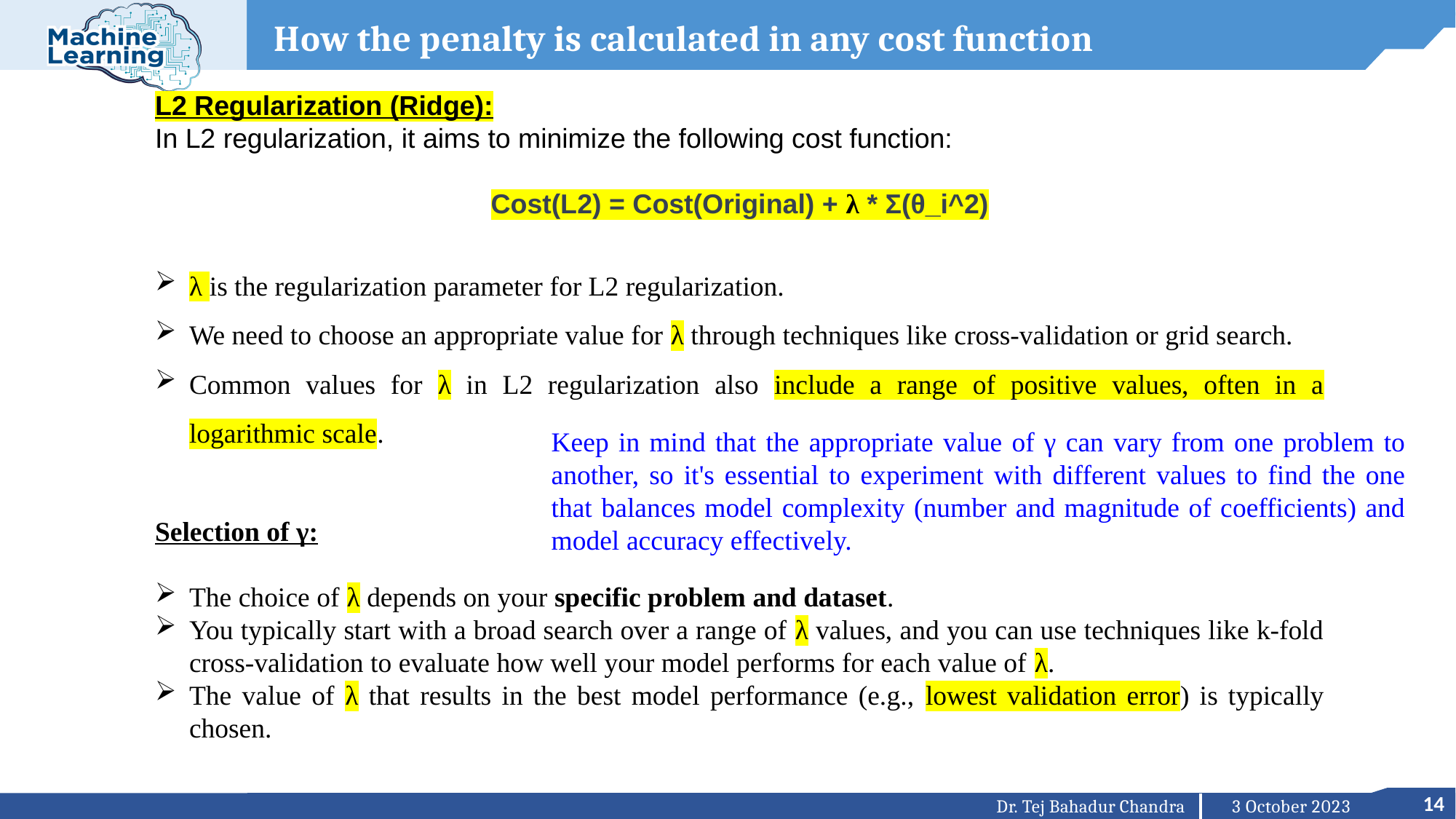

How the penalty is calculated in any cost function
L2 Regularization (Ridge):
In L2 regularization, it aims to minimize the following cost function:

Cost(L2) = Cost(Original) + λ * Σ(θ_i^2)

λ is the regularization parameter for L2 regularization.
We need to choose an appropriate value for λ through techniques like cross-validation or grid search.
Common values for λ in L2 regularization also include a range of positive values, often in a logarithmic scale.

Selection of γ:

The choice of λ depends on your specific problem and dataset.
You typically start with a broad search over a range of λ values, and you can use techniques like k-fold cross-validation to evaluate how well your model performs for each value of λ.
The value of λ that results in the best model performance (e.g., lowest validation error) is typically chosen.
Keep in mind that the appropriate value of γ can vary from one problem to another, so it's essential to experiment with different values to find the one that balances model complexity (number and magnitude of coefficients) and model accuracy effectively.